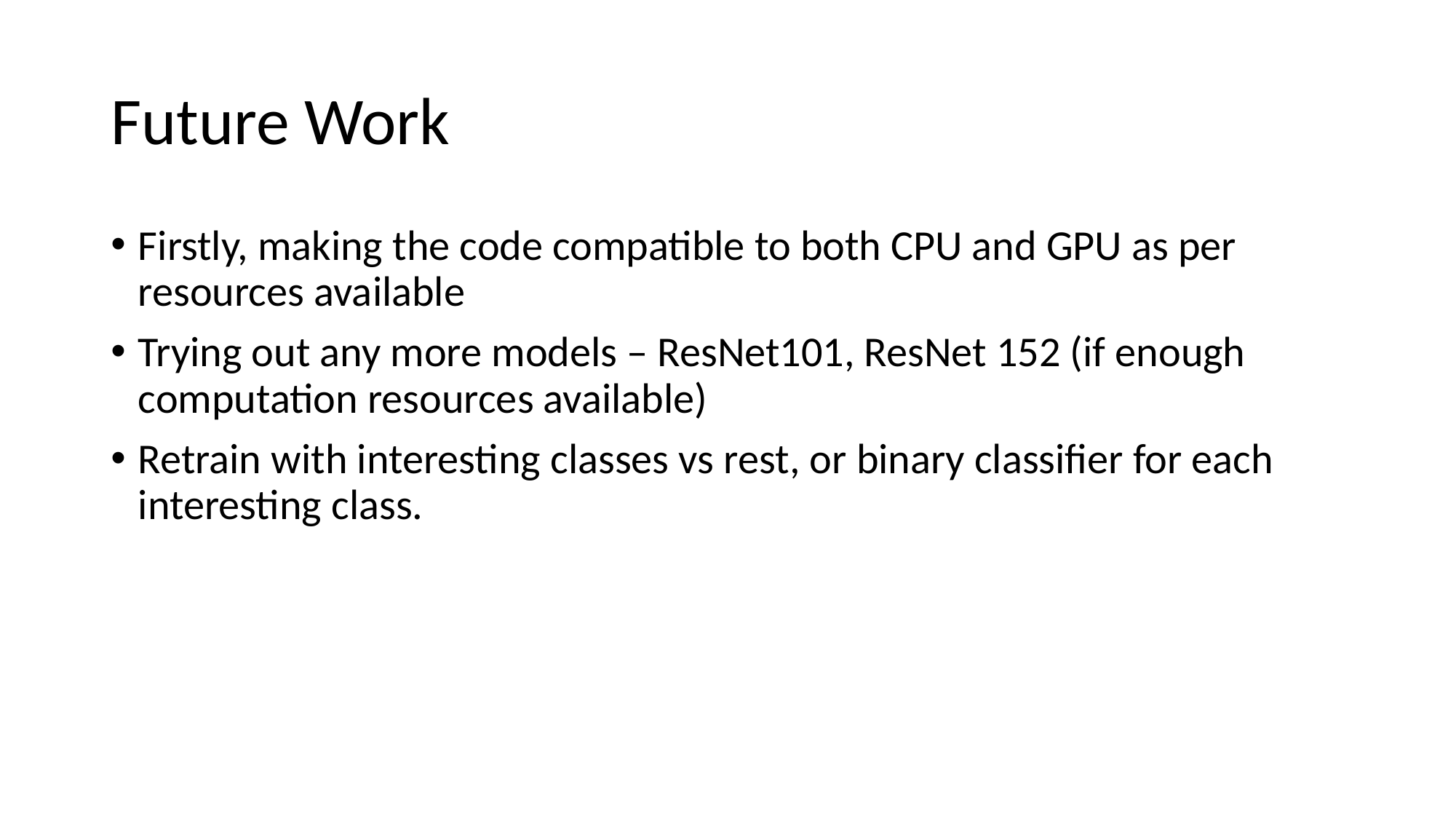

# Future Work
Firstly, making the code compatible to both CPU and GPU as per resources available
Trying out any more models – ResNet101, ResNet 152 (if enough computation resources available)
Retrain with interesting classes vs rest, or binary classifier for each interesting class.